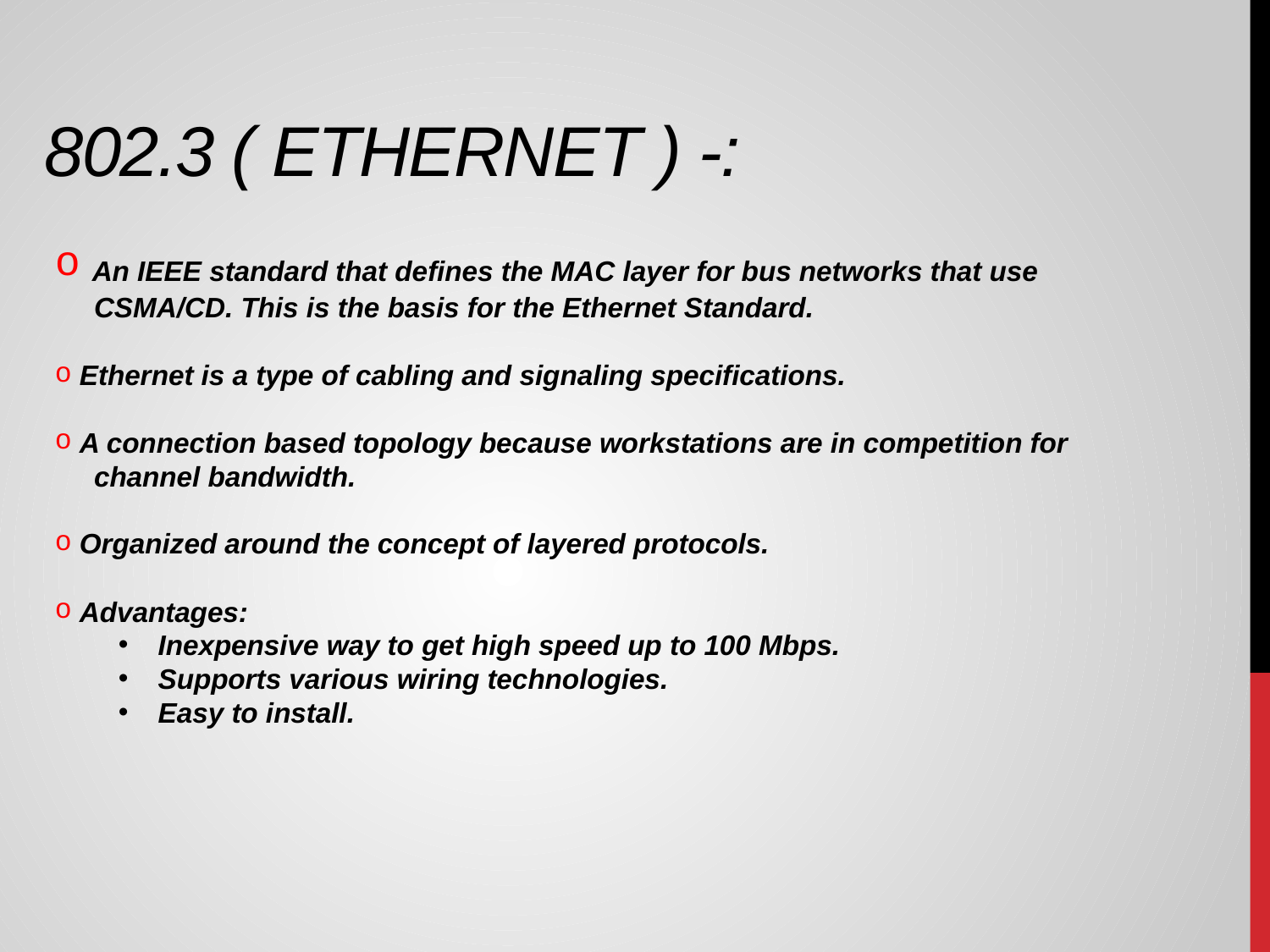

# 802.3 ( Ethernet ) -:
 An IEEE standard that defines the MAC layer for bus networks that use
     CSMA/CD. This is the basis for the Ethernet Standard.

 Ethernet is a type of cabling and signaling specifications.

 A connection based topology because workstations are in competition for
     channel bandwidth.

 Organized around the concept of layered protocols.

 Advantages:
Inexpensive way to get high speed up to 100 Mbps.
Supports various wiring technologies.
Easy to install.